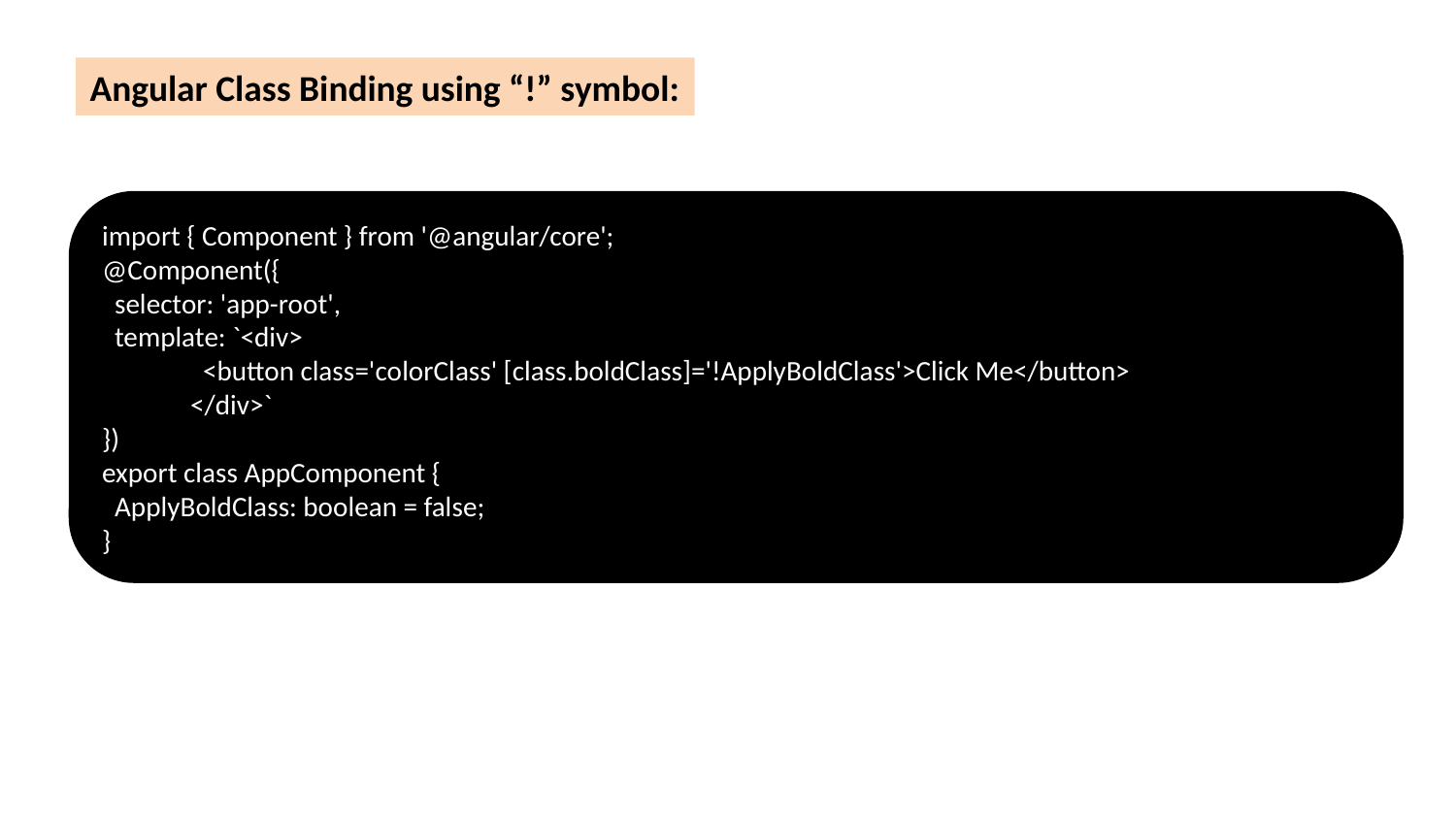

Angular Class Binding using “!” symbol:
import { Component } from '@angular/core';
@Component({
  selector: 'app-root',
  template: `<div>
                <button class='colorClass' [class.boldClass]='!ApplyBoldClass'>Click Me</button>
              </div>`
})
export class AppComponent {
  ApplyBoldClass: boolean = false;
}